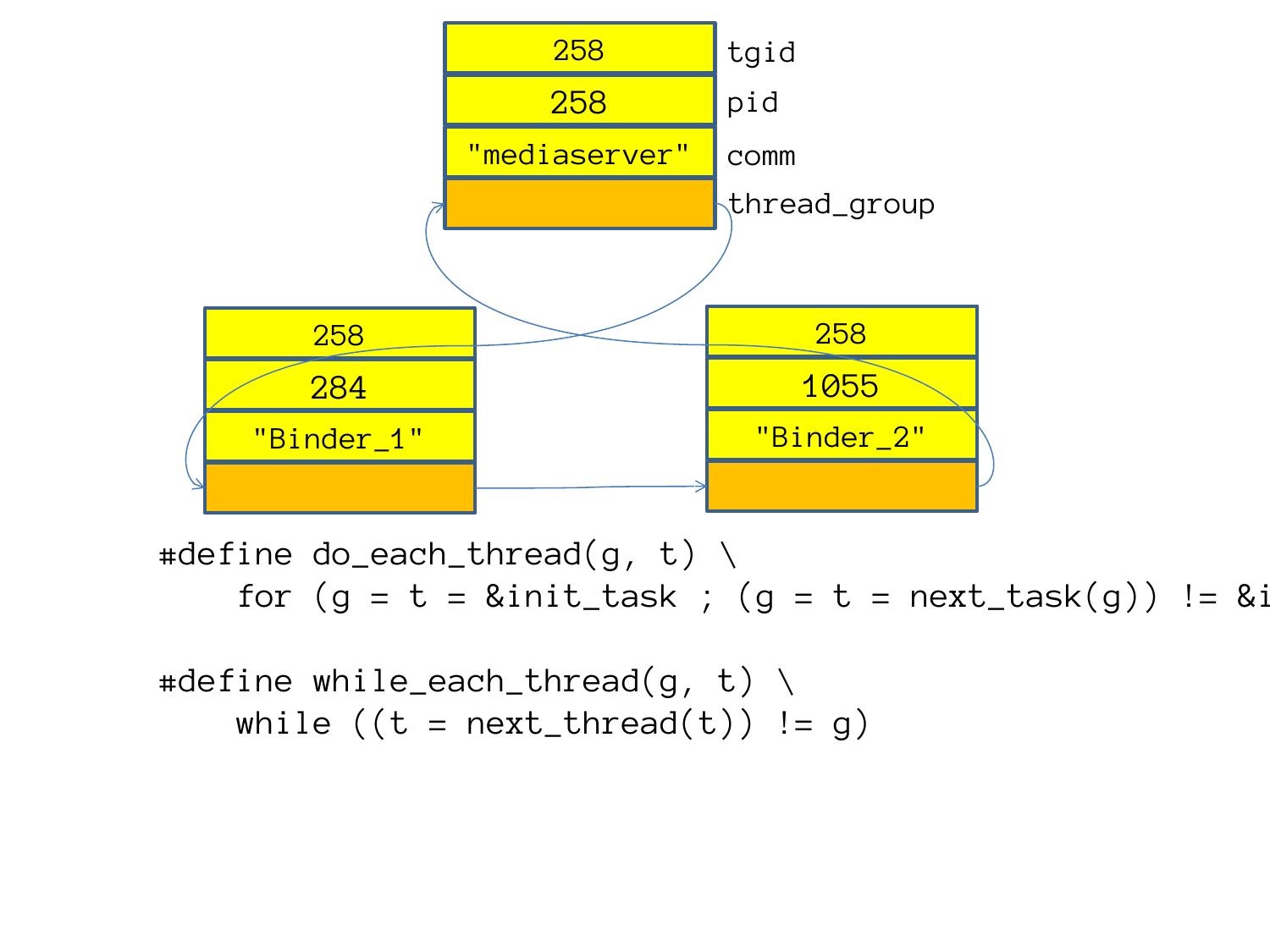

258
tgid
pid
258
"mediaserver"
comm
thread_group

258
258
1055
284
"Binder_2"
"Binder_1"

#define do_each_thread(g, t) \
    for (g = t = &init_task ; (g = t = next_task(g)) != &init_task ; ) do

#define while_each_thread(g, t) \
    while ((t = next_thread(t)) != g)